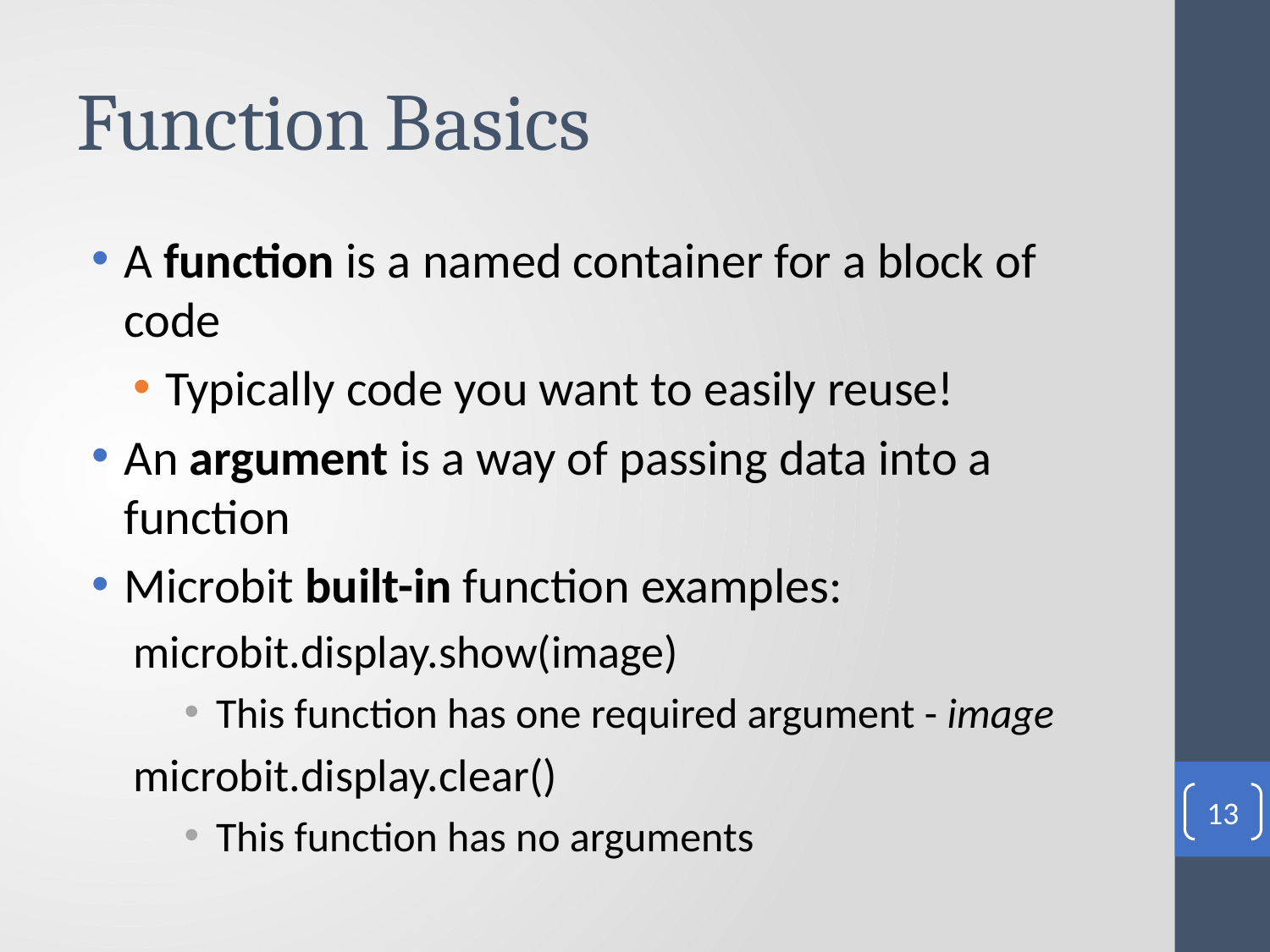

# Function Basics
A function is a named container for a block of code
Typically code you want to easily reuse!
An argument is a way of passing data into a function
Microbit built-in function examples:
microbit.display.show(image)
This function has one required argument - image
microbit.display.clear()
This function has no arguments

13